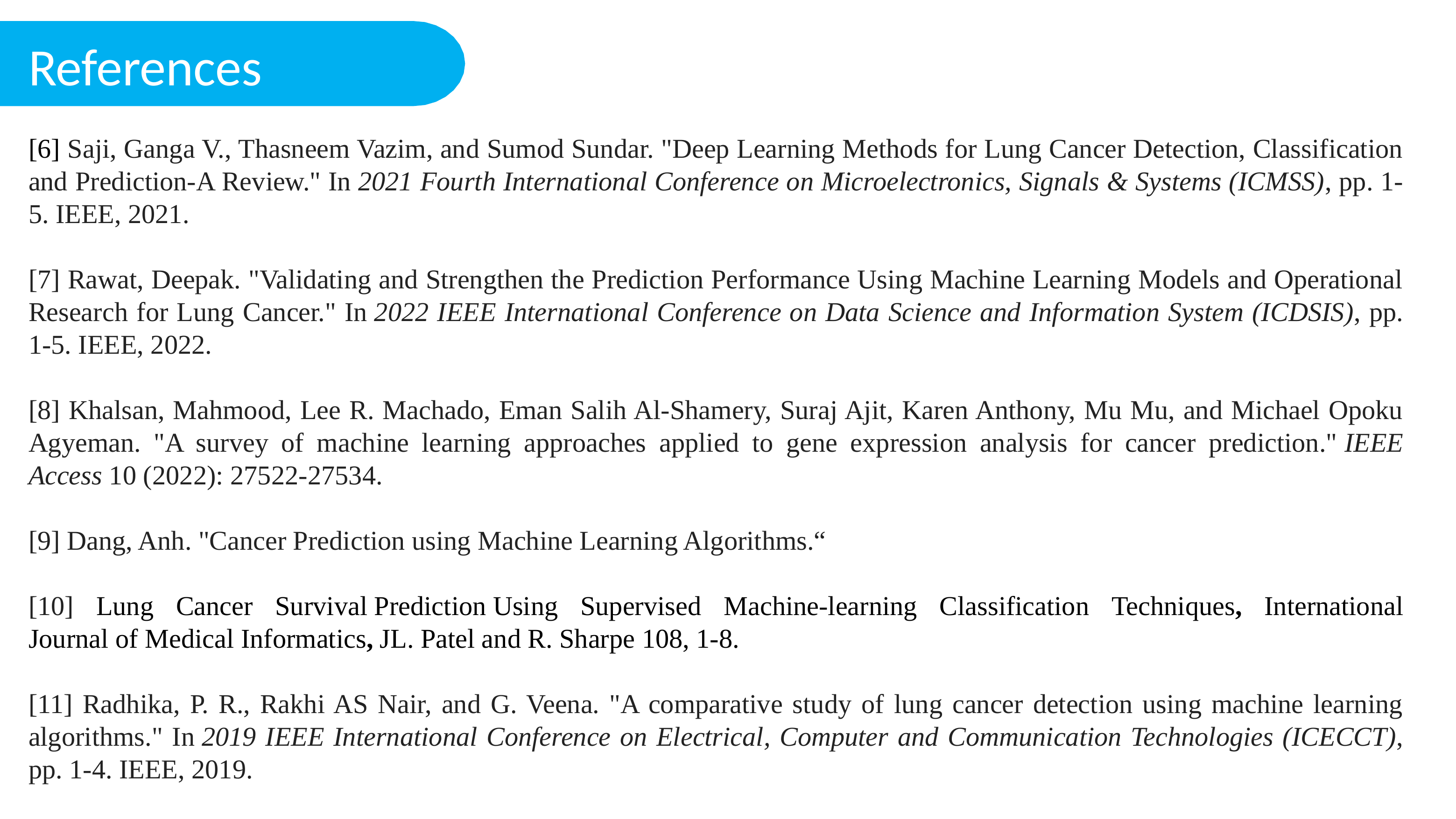

References
6. Final Exercise - Lunar phases
[6] Saji, Ganga V., Thasneem Vazim, and Sumod Sundar. "Deep Learning Methods for Lung Cancer Detection, Classification and Prediction-A Review." In 2021 Fourth International Conference on Microelectronics, Signals & Systems (ICMSS), pp. 1-5. IEEE, 2021.

[7] Rawat, Deepak. "Validating and Strengthen the Prediction Performance Using Machine Learning Models and Operational Research for Lung Cancer." In 2022 IEEE International Conference on Data Science and Information System (ICDSIS), pp. 1-5. IEEE, 2022.

[8] Khalsan, Mahmood, Lee R. Machado, Eman Salih Al-Shamery, Suraj Ajit, Karen Anthony, Mu Mu, and Michael Opoku Agyeman. "A survey of machine learning approaches applied to gene expression analysis for cancer prediction." IEEE Access 10 (2022): 27522-27534.

[9] Dang, Anh. "Cancer Prediction using Machine Learning Algorithms.“

[10] Lung Cancer Survival Prediction Using Supervised Machine-learning Classification Techniques, International Journal of Medical Informatics, JL. Patel and R. Sharpe 108, 1-8.

[11] Radhika, P. R., Rakhi AS Nair, and G. Veena. "A comparative study of lung cancer detection using machine learning algorithms." In 2019 IEEE International Conference on Electrical, Computer and Communication Technologies (ICECCT), pp. 1-4. IEEE, 2019.